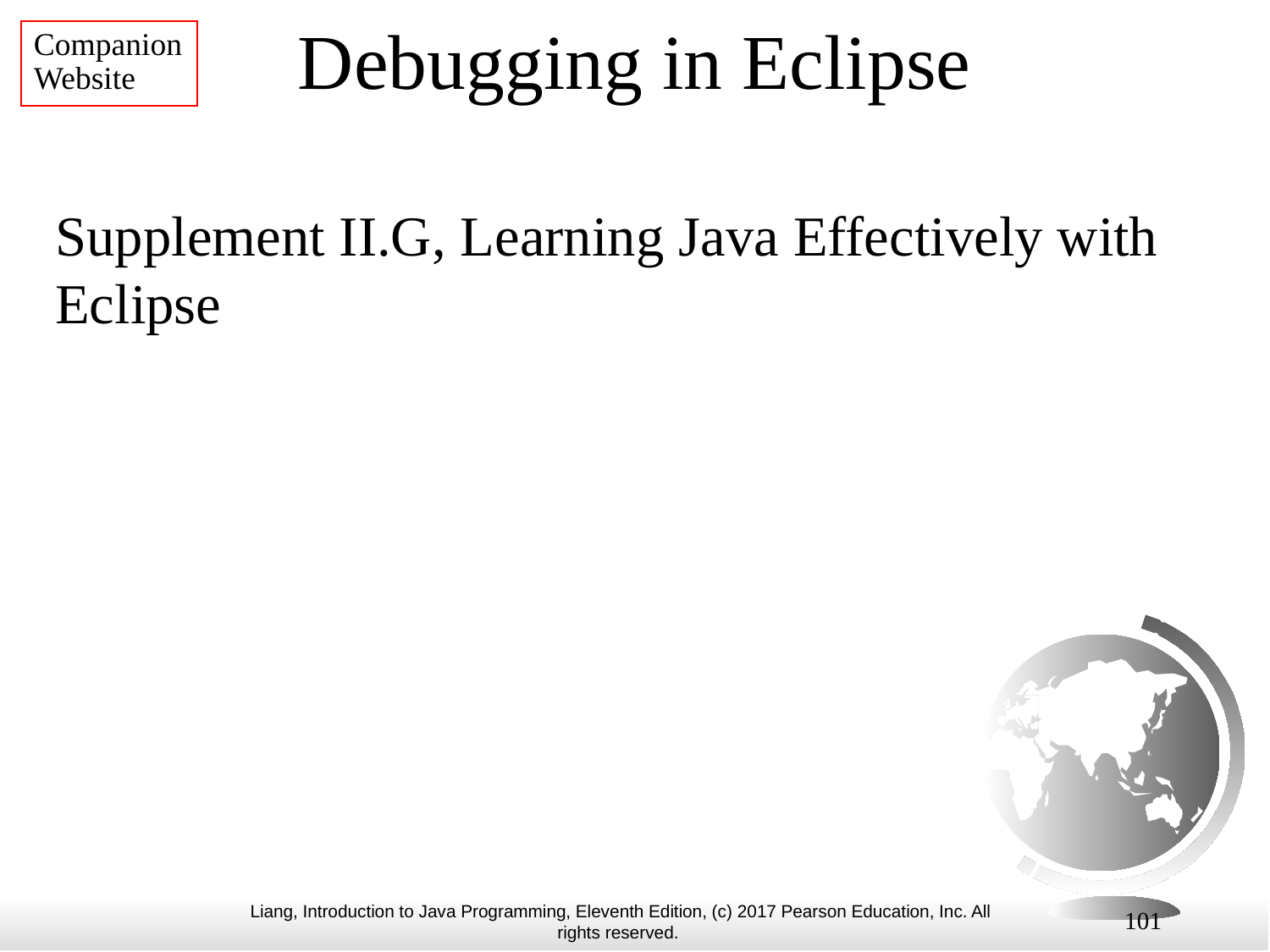

Companion Website
# Debugging in Eclipse
Supplement II.G, Learning Java Effectively with Eclipse
101